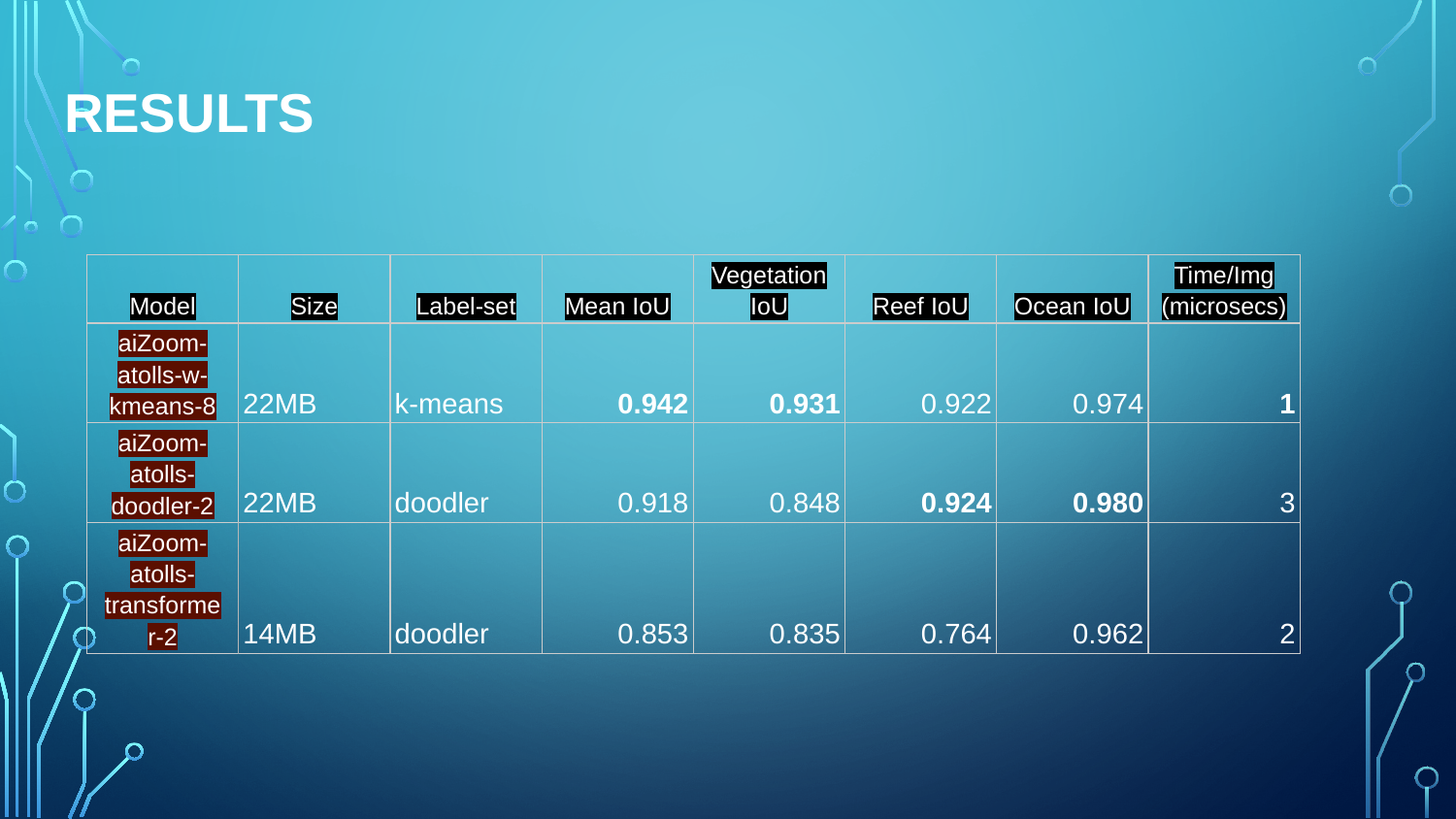

# RESULTS
| Model | Size | Label-set | Mean IoU | Vegetation IoU | Reef IoU | Ocean IoU | Time/Img (microsecs) |
| --- | --- | --- | --- | --- | --- | --- | --- |
| aiZoom-atolls-w-kmeans-8 | 22MB | k-means | 0.942 | 0.931 | 0.922 | 0.974 | 1 |
| aiZoom-atolls-doodler-2 | 22MB | doodler | 0.918 | 0.848 | 0.924 | 0.980 | 3 |
| aiZoom-atolls-transformer-2 | 14MB | doodler | 0.853 | 0.835 | 0.764 | 0.962 | 2 |